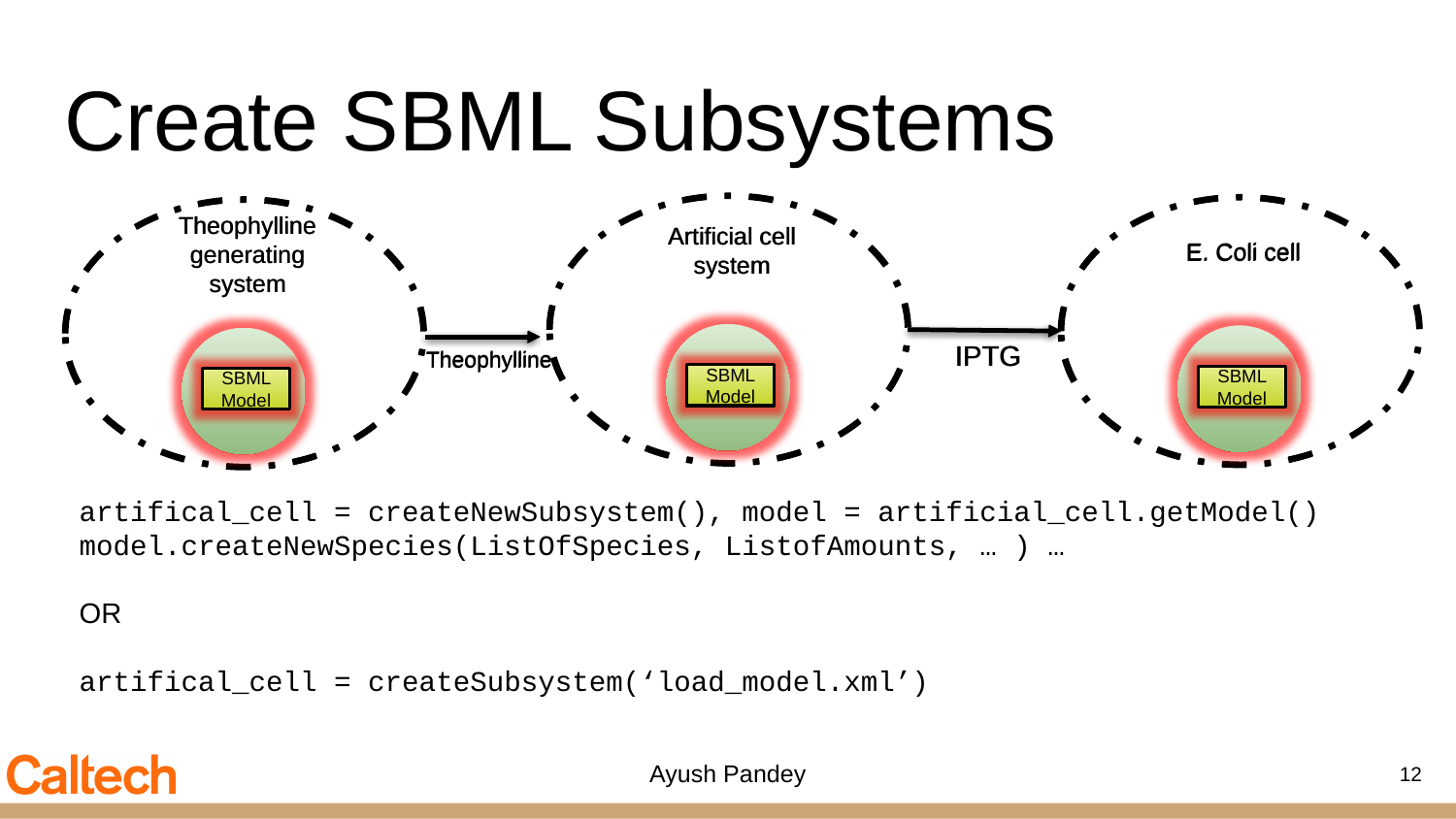

# Create SBML Subsystems

Artificial cell system

SBML Model

E. Coli cell

SBML Model

Theophylline generating system

SBML Model
IPTG
Theophylline

Artificial cell system

SBML Model

E. Coli cell

SBML Model

Theophylline generating system

SBML Model
IPTG
Theophylline
artifical_cell = createNewSubsystem(), model = artificial_cell.getModel()
model.createNewSpecies(ListOfSpecies, ListofAmounts, … ) …

OR

artifical_cell = createSubsystem(‘load_model.xml’)
12